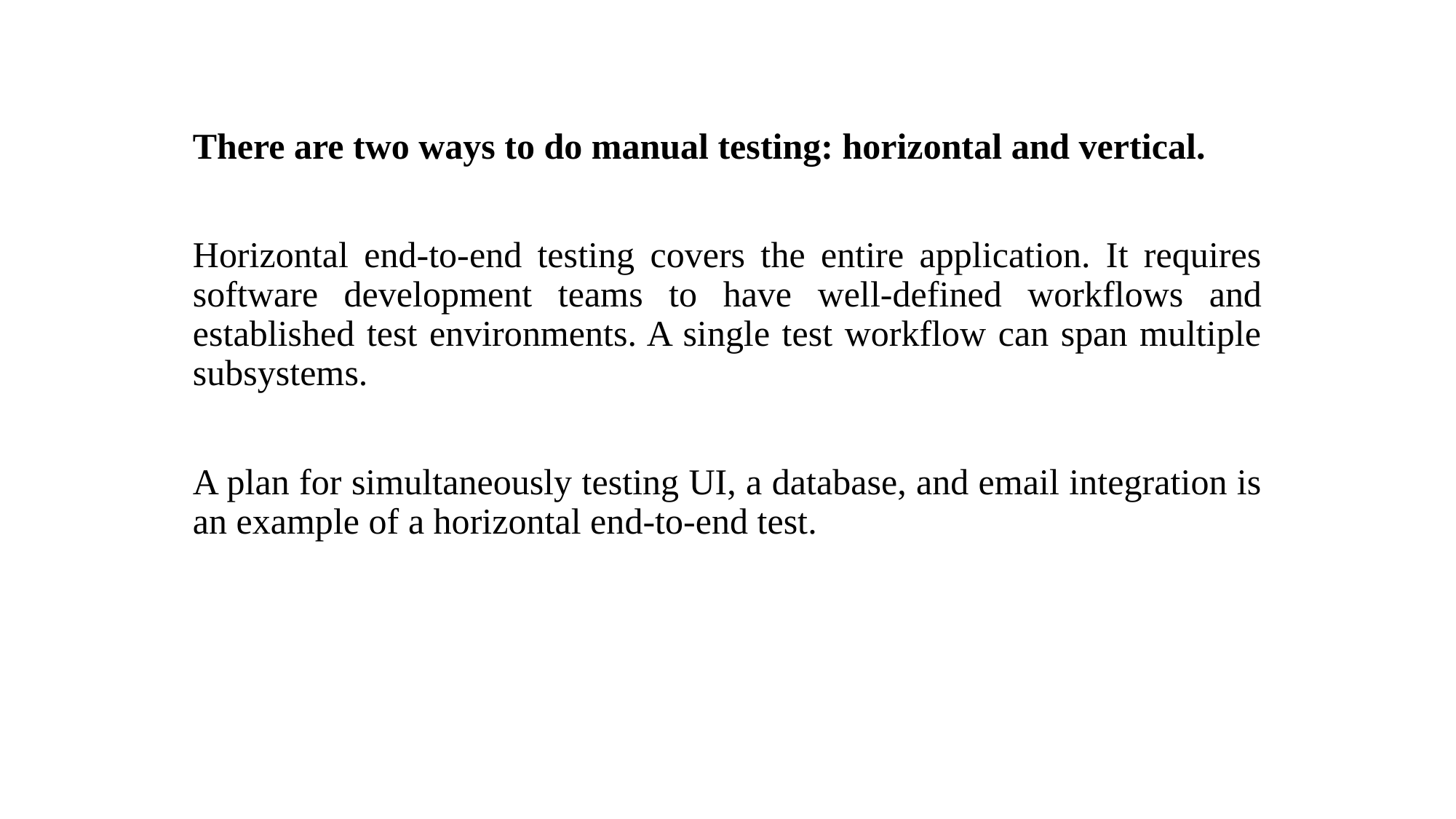

There are two ways to do manual testing: horizontal and vertical.

Horizontal end-to-end testing covers the entire application. It requires software development teams to have well-defined workflows and established test environments. A single test workflow can span multiple subsystems.

A plan for simultaneously testing UI, a database, and email integration is an example of a horizontal end-to-end test.